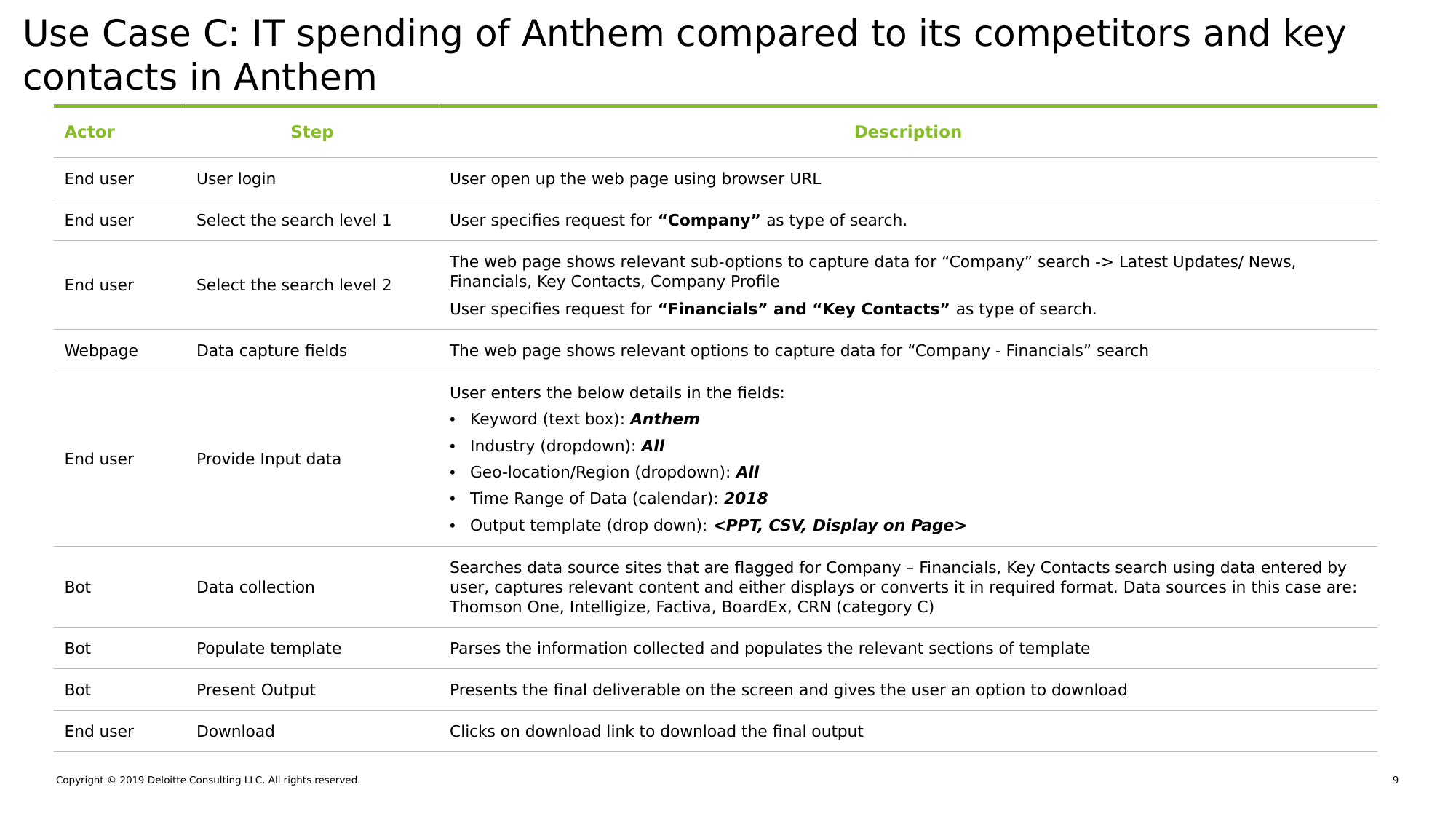

Use Case C: IT spending of Anthem compared to its competitors and key contacts in Anthem

| Actor | Step | Description |
| --- | --- | --- |
| End user | User login | User open up the web page using browser URL |
| End user | Select the search level 1 | User specifies request for “Company” as type of search. |
| End user | Select the search level 2 | The web page shows relevant sub-options to capture data for “Company” search -> Latest Updates/ News, Financials, Key Contacts, Company Profile User specifies request for “Financials” and “Key Contacts” as type of search. |
| Webpage | Data capture fields | The web page shows relevant options to capture data for “Company - Financials” search |
| End user | Provide Input data | User enters the below details in the fields: Keyword (text box): Anthem Industry (dropdown): All Geo-location/Region (dropdown): All Time Range of Data (calendar): 2018 Output template (drop down): <PPT, CSV, Display on Page> |
| Bot | Data collection | Searches data source sites that are flagged for Company – Financials, Key Contacts search using data entered by user, captures relevant content and either displays or converts it in required format. Data sources in this case are: Thomson One, Intelligize, Factiva, BoardEx, CRN (category C) |
| Bot | Populate template | Parses the information collected and populates the relevant sections of template |
| Bot | Present Output | Presents the final deliverable on the screen and gives the user an option to download |
| End user | Download | Clicks on download link to download the final output |